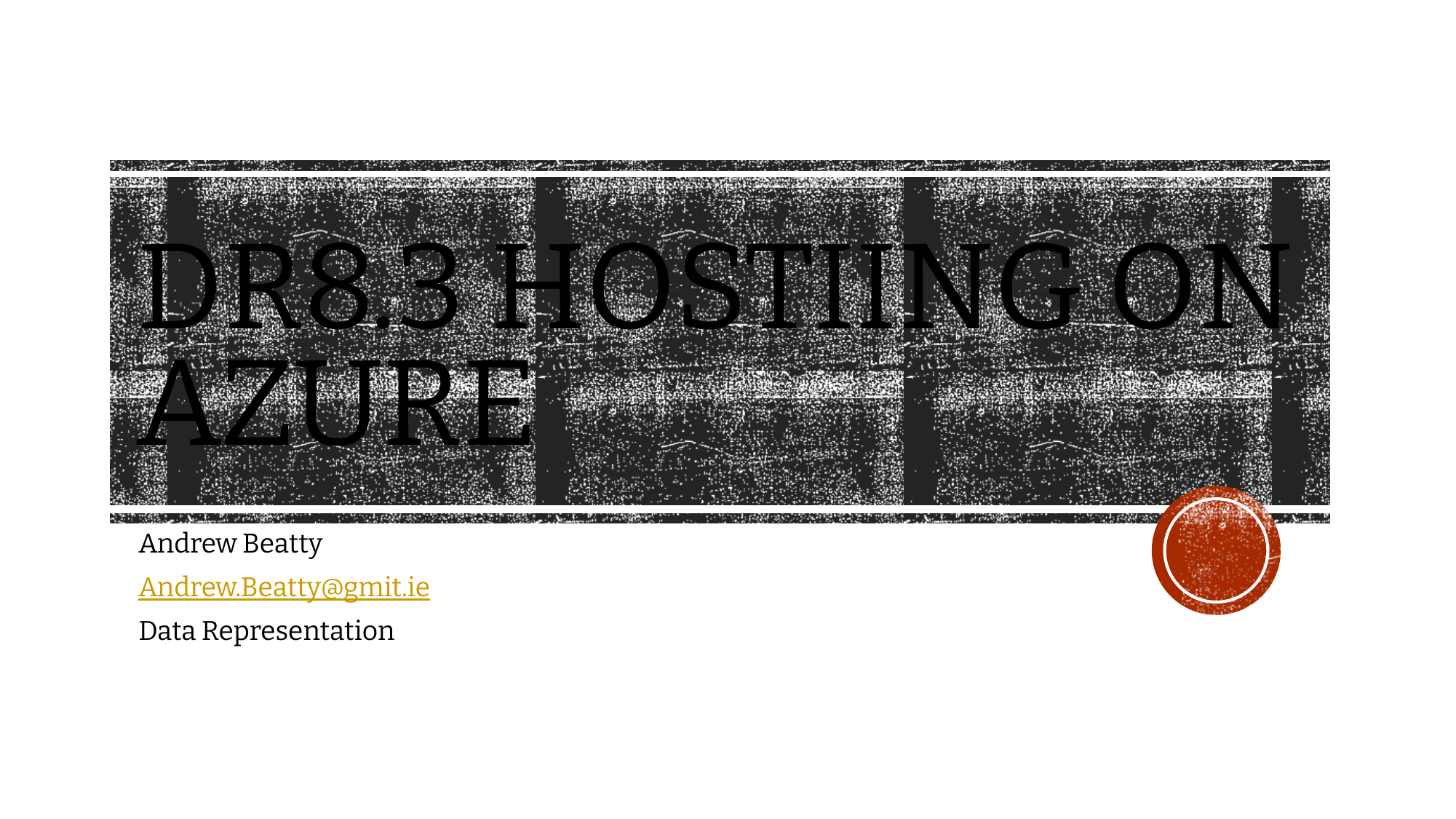

# DR8.3 Hostiing on azure
Andrew Beatty
Andrew.Beatty@gmit.ie
Data Representation